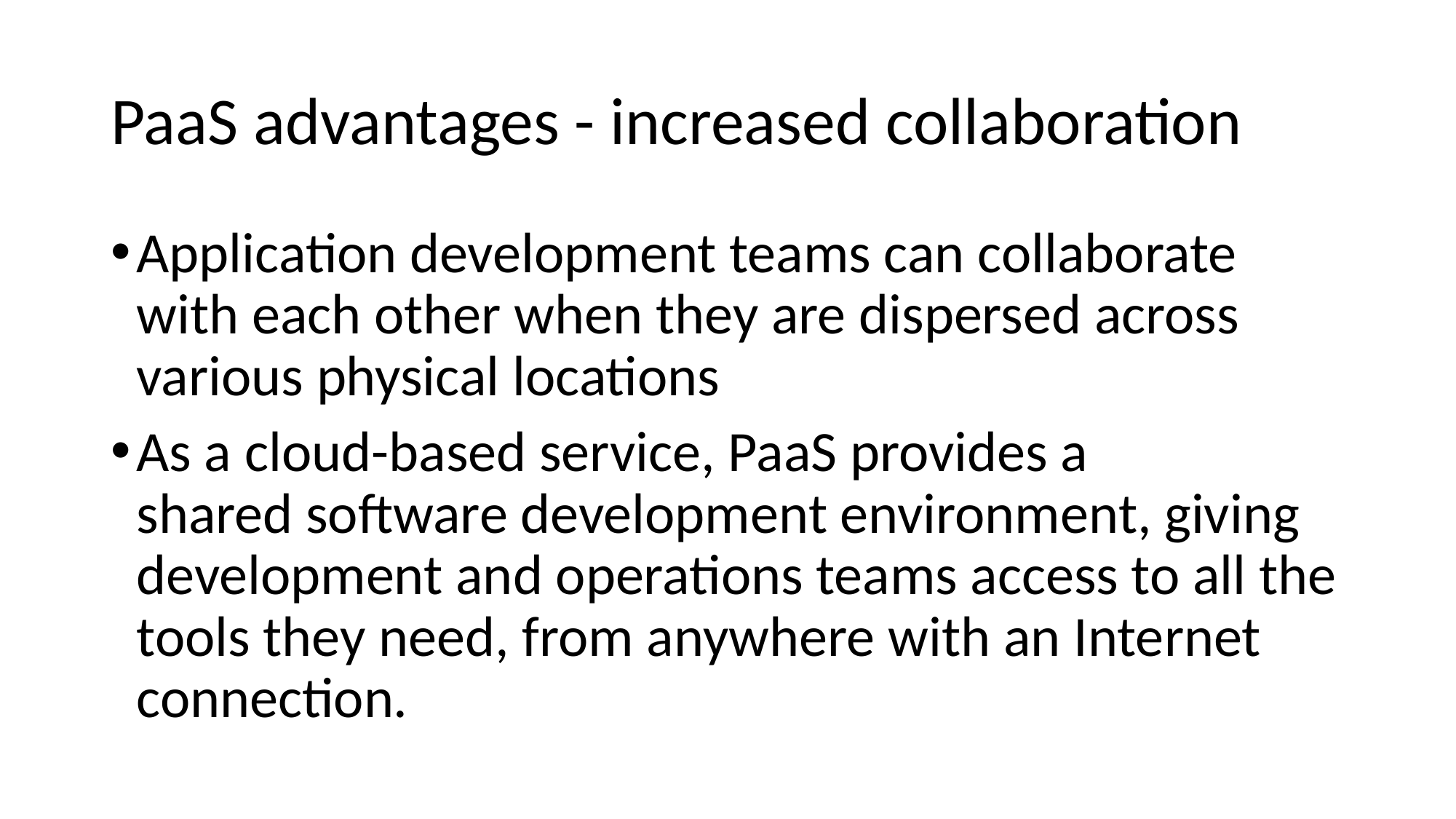

# PaaS advantages - increased collaboration
Application development teams can collaborate with each other when they are dispersed across various physical locations
As a cloud-based service, PaaS provides a shared software development environment, giving development and operations teams access to all the tools they need, from anywhere with an Internet connection.